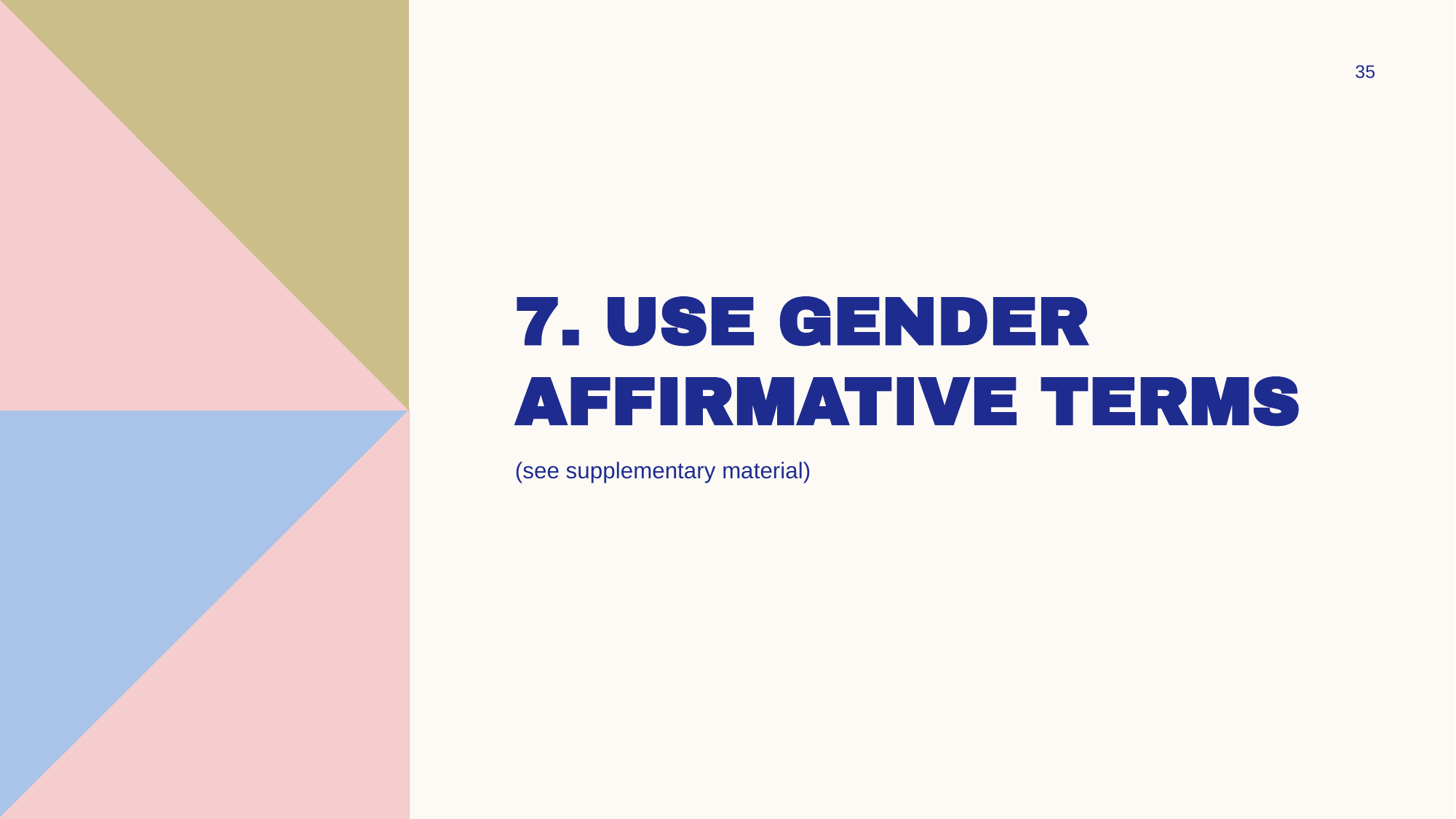

35
# 7. Use gender affirmative terms

(see supplementary material)